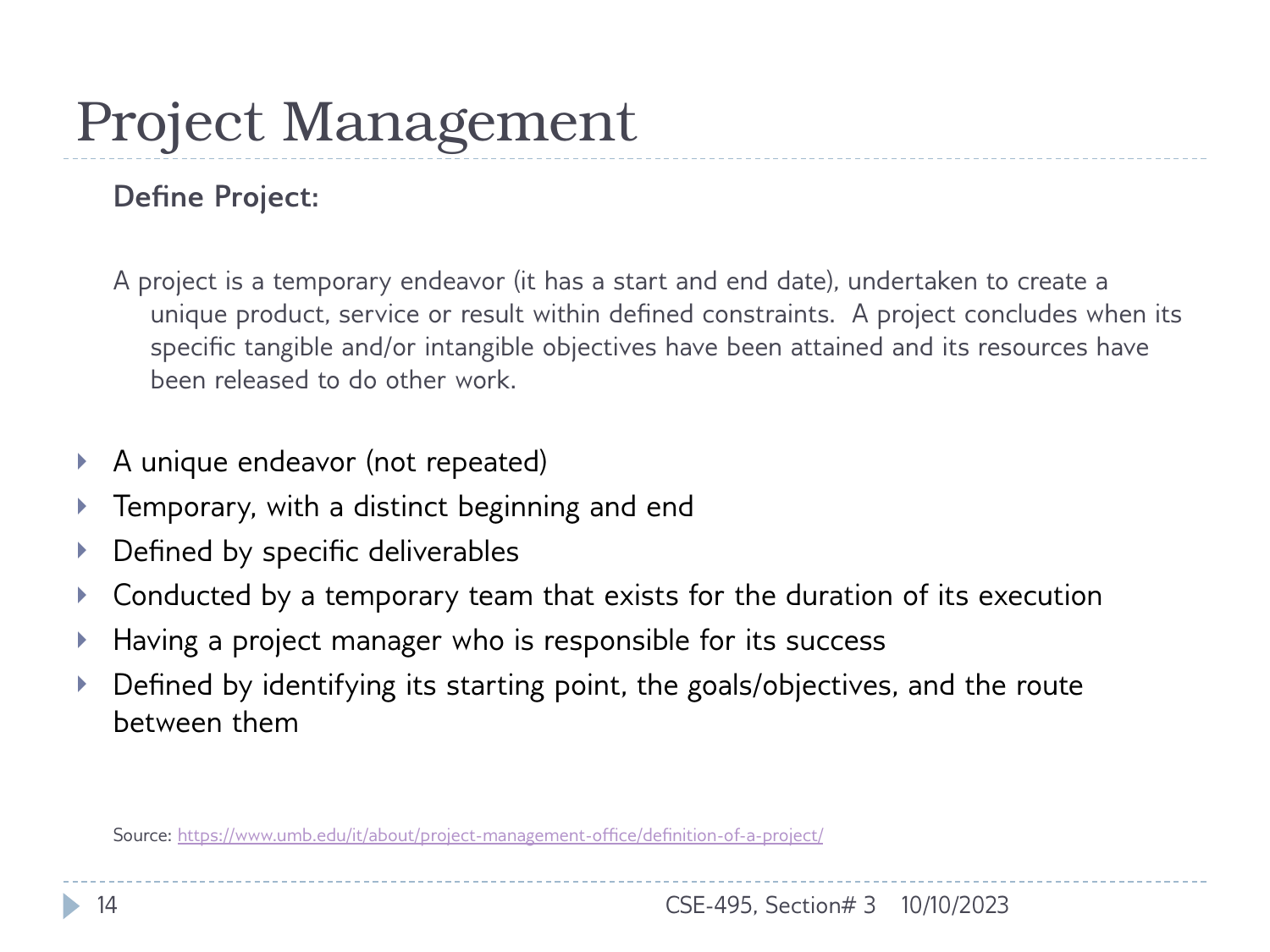

# Project Management
Define Project:

A project is a temporary endeavor (it has a start and end date), undertaken to create a unique product, service or result within defined constraints.  A project concludes when its specific tangible and/or intangible objectives have been attained and its resources have been released to do other work.

A unique endeavor (not repeated)
Temporary, with a distinct beginning and end
Defined by specific deliverables
Conducted by a temporary team that exists for the duration of its execution
Having a project manager who is responsible for its success
Defined by identifying its starting point, the goals/objectives, and the route between them

Source: https://www.umb.edu/it/about/project-management-office/definition-of-a-project/
14
CSE-495, Section# 3
10/10/2023